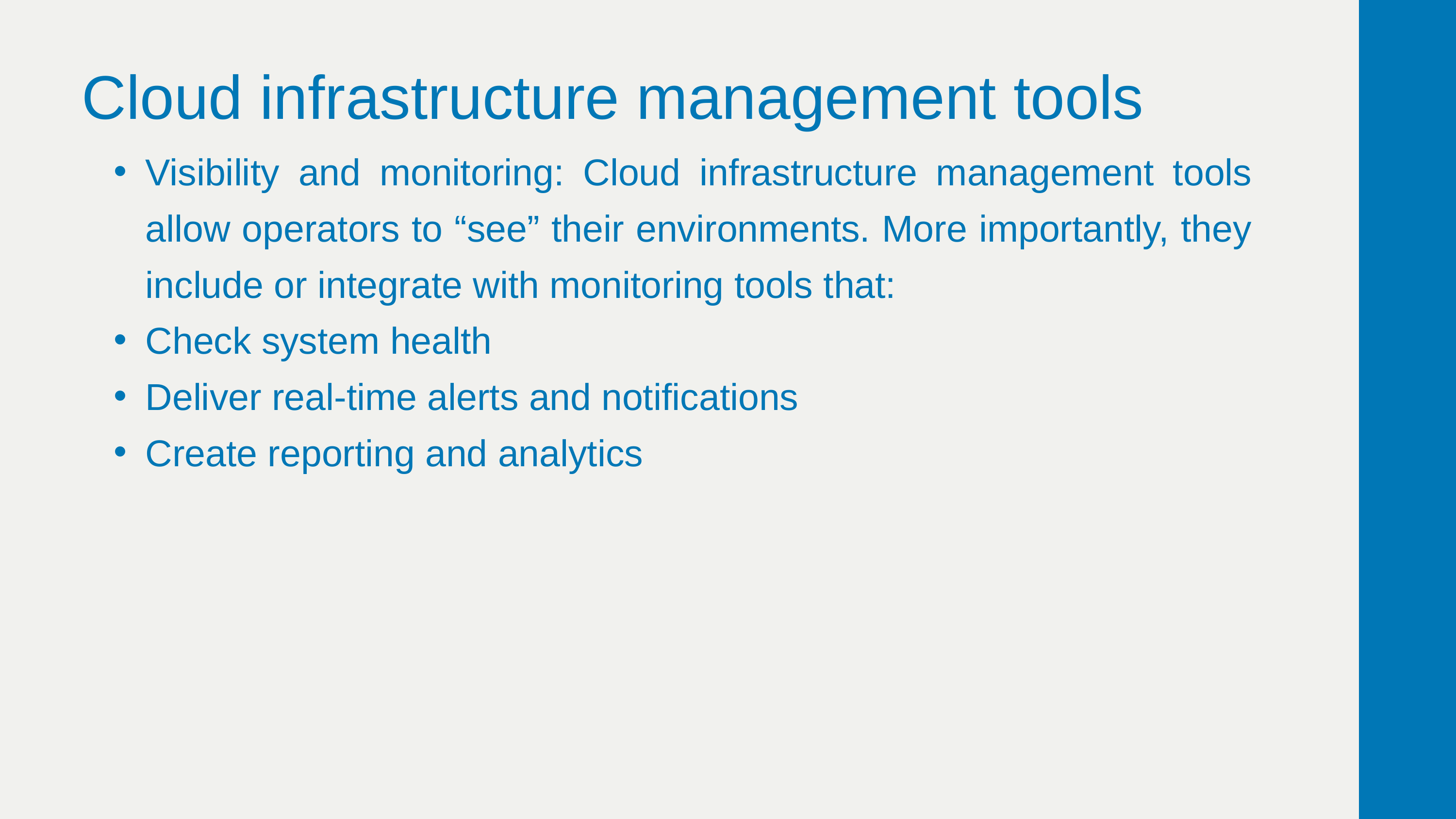

Cloud infrastructure management tools
Visibility and monitoring: Cloud infrastructure management tools allow operators to “see” their environments. More importantly, they include or integrate with monitoring tools that:
Check system health
Deliver real-time alerts and notifications
Create reporting and analytics